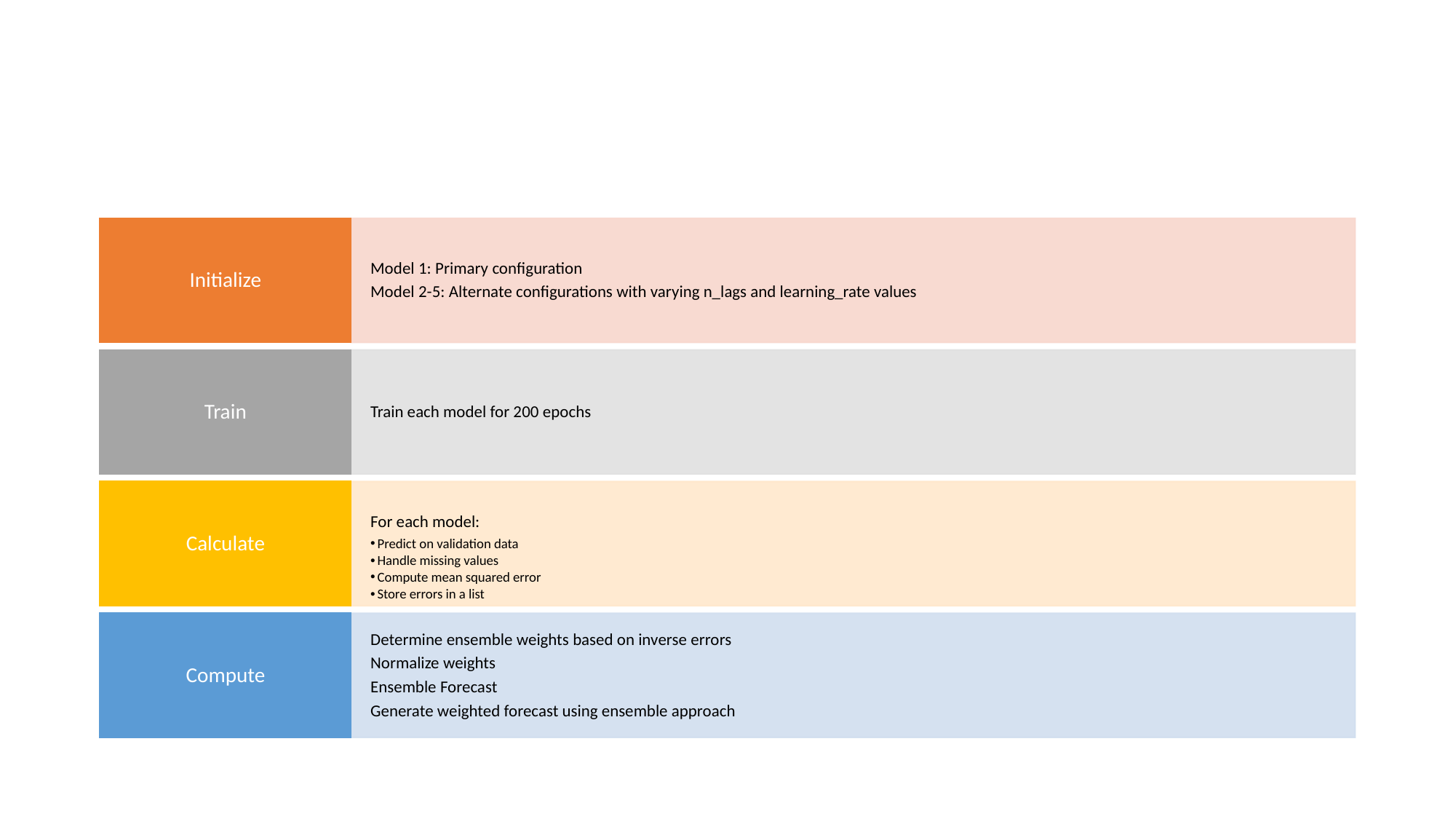

#
Model 1: Primary configuration
Model 2-5: Alternate configurations with varying n_lags and learning_rate values
Initialize
Train each model for 200 epochs
Train
For each model:
Predict on validation data
Handle missing values
Compute mean squared error
Store errors in a list
Calculate
Determine ensemble weights based on inverse errors
Normalize weights
Ensemble Forecast
Generate weighted forecast using ensemble approach
Compute